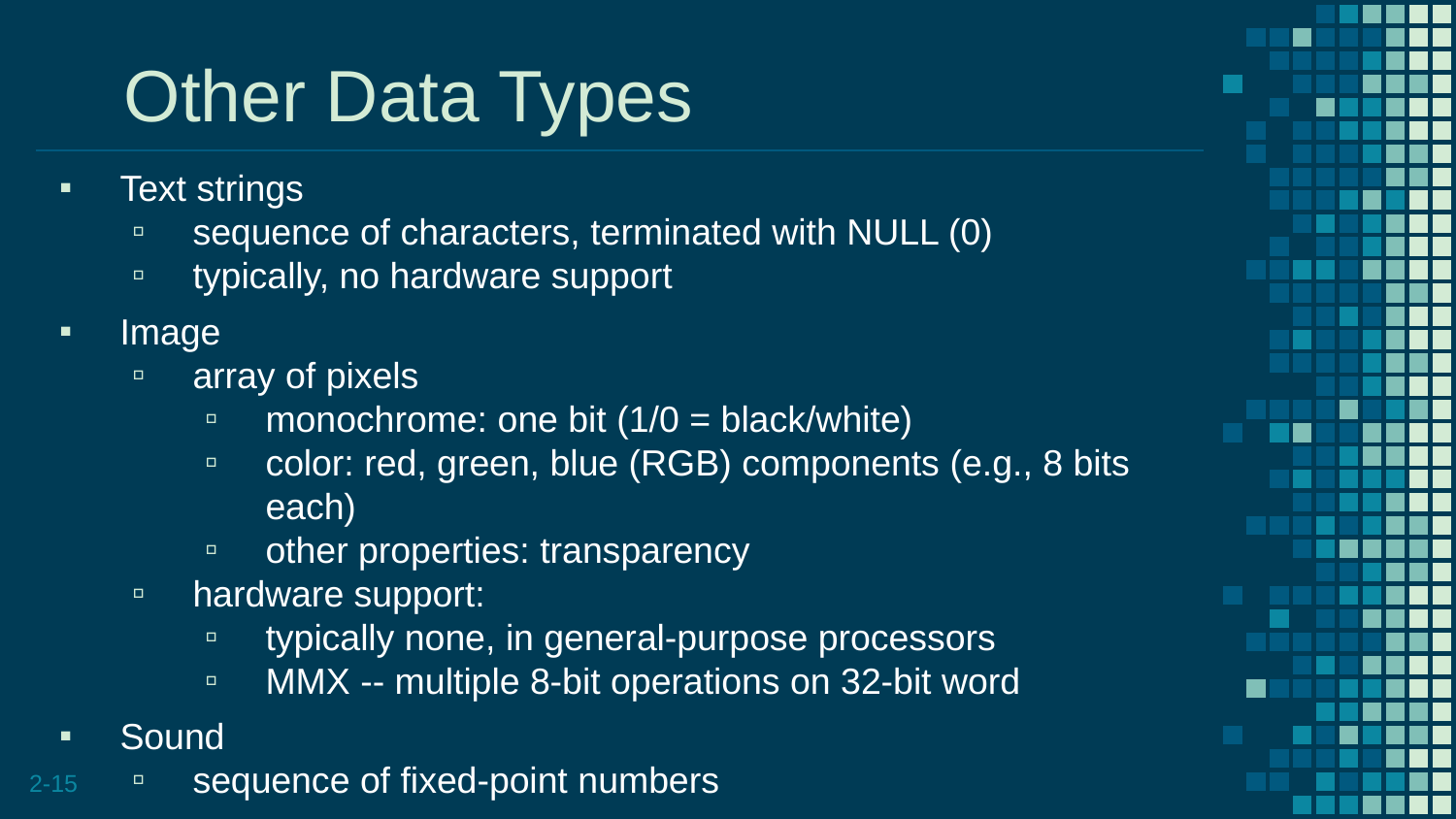

# Other Data Types
Text strings
sequence of characters, terminated with NULL (0)
typically, no hardware support
Image
array of pixels
monochrome: one bit (1/0 = black/white)
color: red, green, blue (RGB) components (e.g., 8 bits each)
other properties: transparency
hardware support:
typically none, in general-purpose processors
MMX -- multiple 8-bit operations on 32-bit word
Sound
sequence of fixed-point numbers
2-15